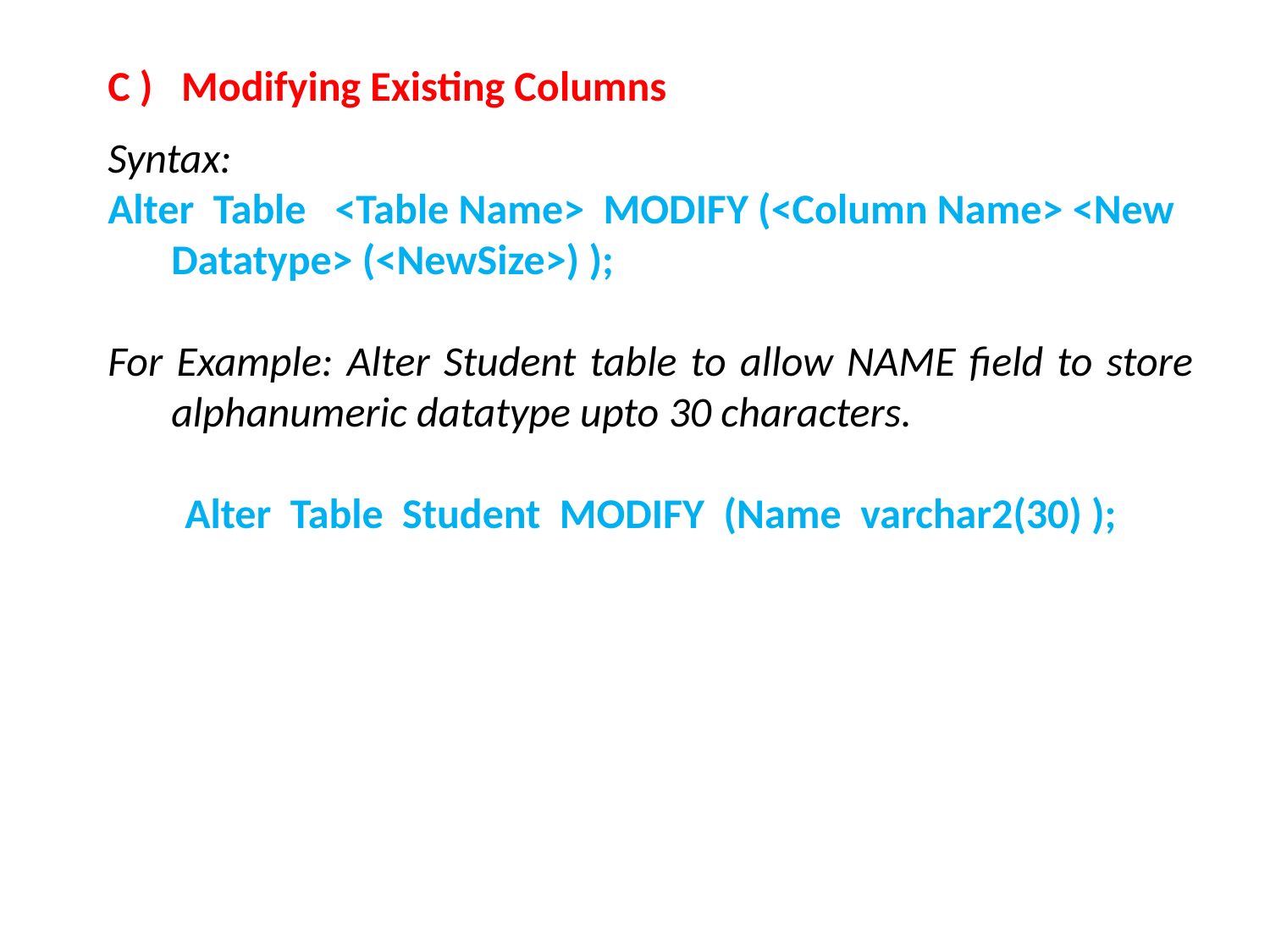

C )   Modifying Existing Columns

Syntax:
Alter  Table   <Table Name>  MODIFY (<Column Name> <New Datatype> (<NewSize>) );

For Example: Alter Student table to allow NAME field to store alphanumeric datatype upto 30 characters.

Alter  Table  Student  MODIFY  (Name  varchar2(30) );